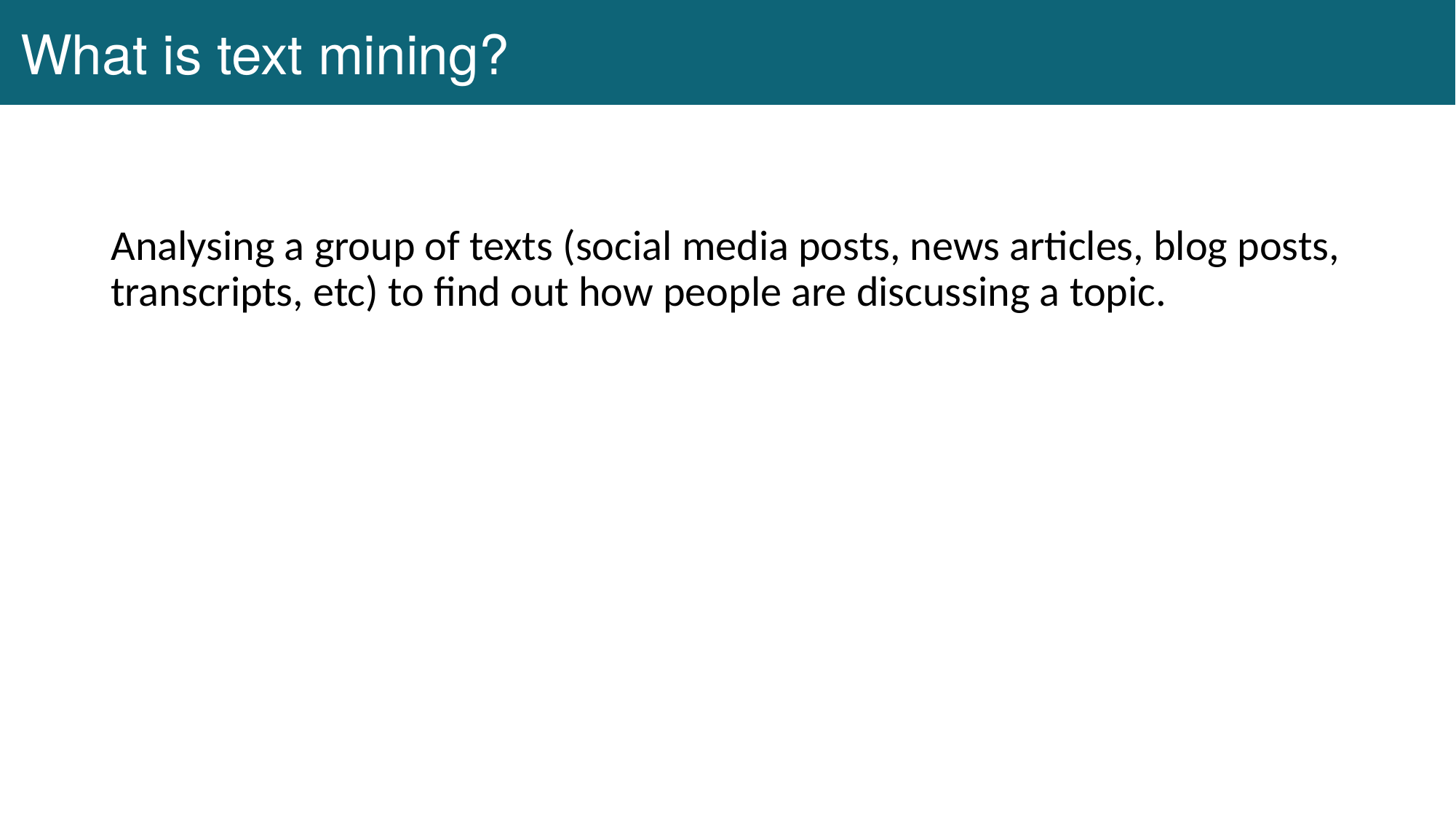

What is text mining?
Analysing a group of texts (social media posts, news articles, blog posts, transcripts, etc) to find out how people are discussing a topic.